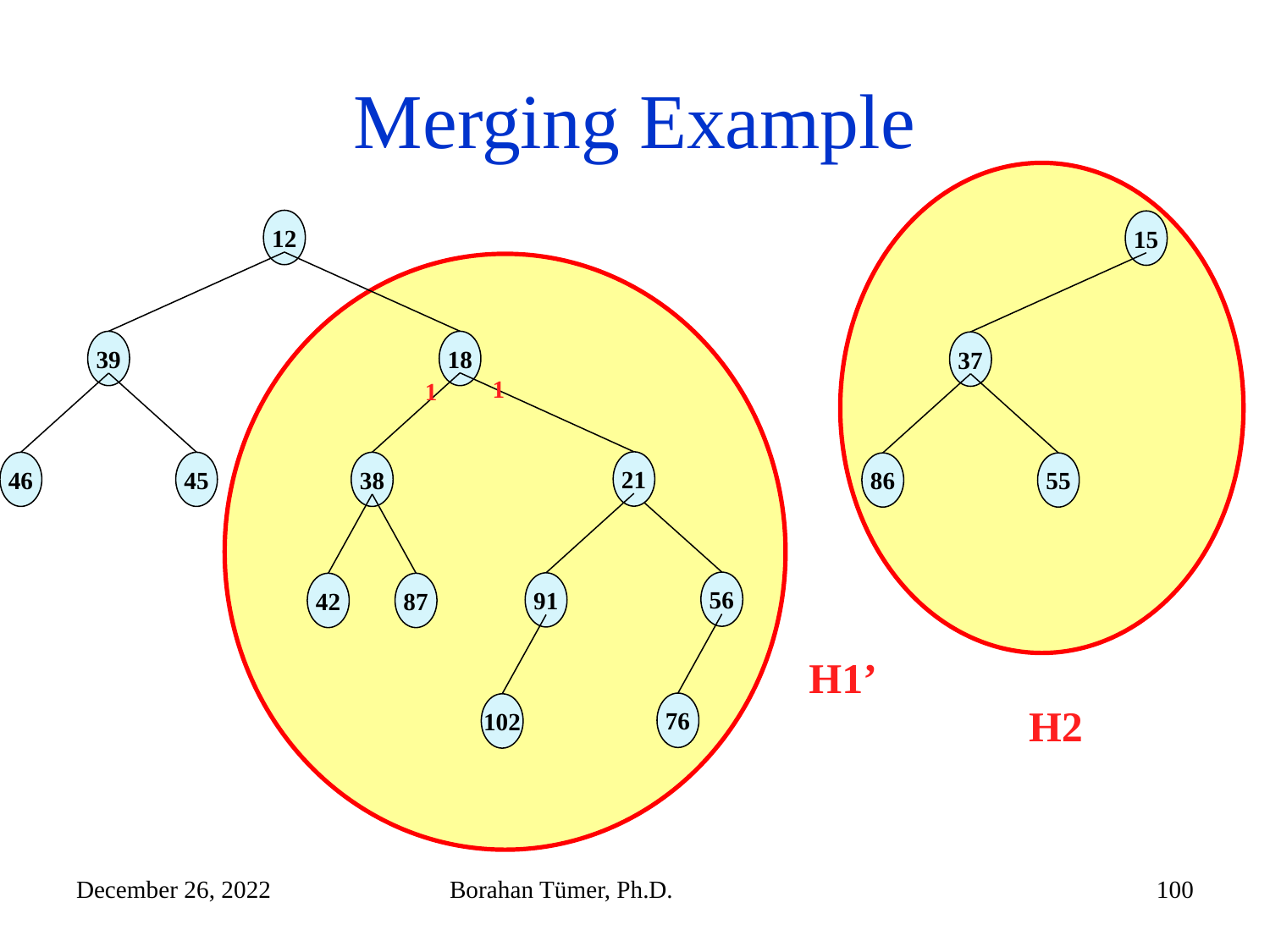

# Merging Example

12
15

39
18
37
1
1
21
46
45
38
86
55
56
91
42
87
H1’
76
H2
102
December 26, 2022
Borahan Tümer, Ph.D.
100